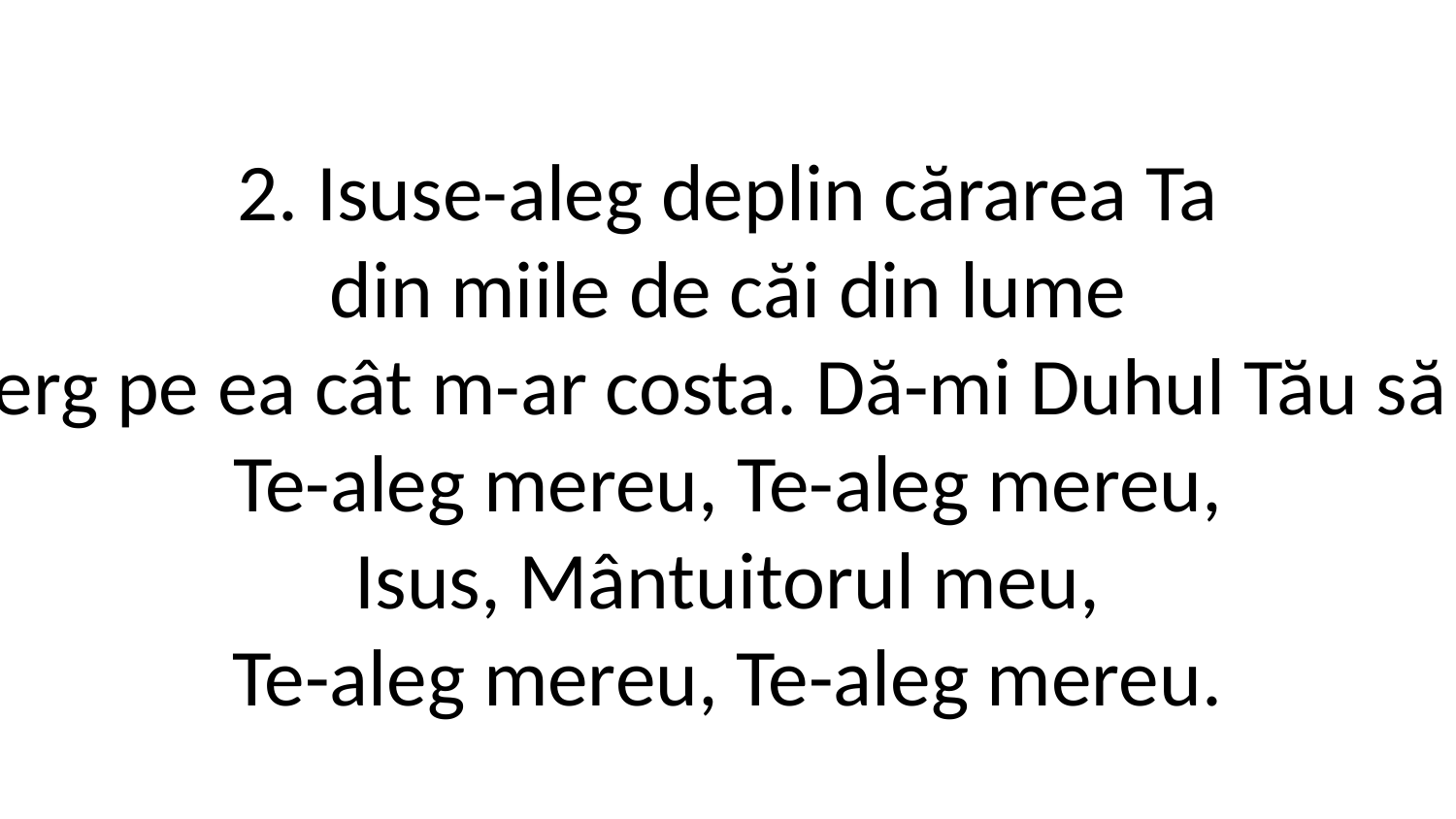

2. Isuse-aleg deplin cărarea Ta
din miile de căi din lume
și vreau să merg pe ea cât m-ar costa. Dă-mi Duhul Tău să mă îndrume.
Te-aleg mereu, Te-aleg mereu,
Isus, Mântuitorul meu,
Te-aleg mereu, Te-aleg mereu.